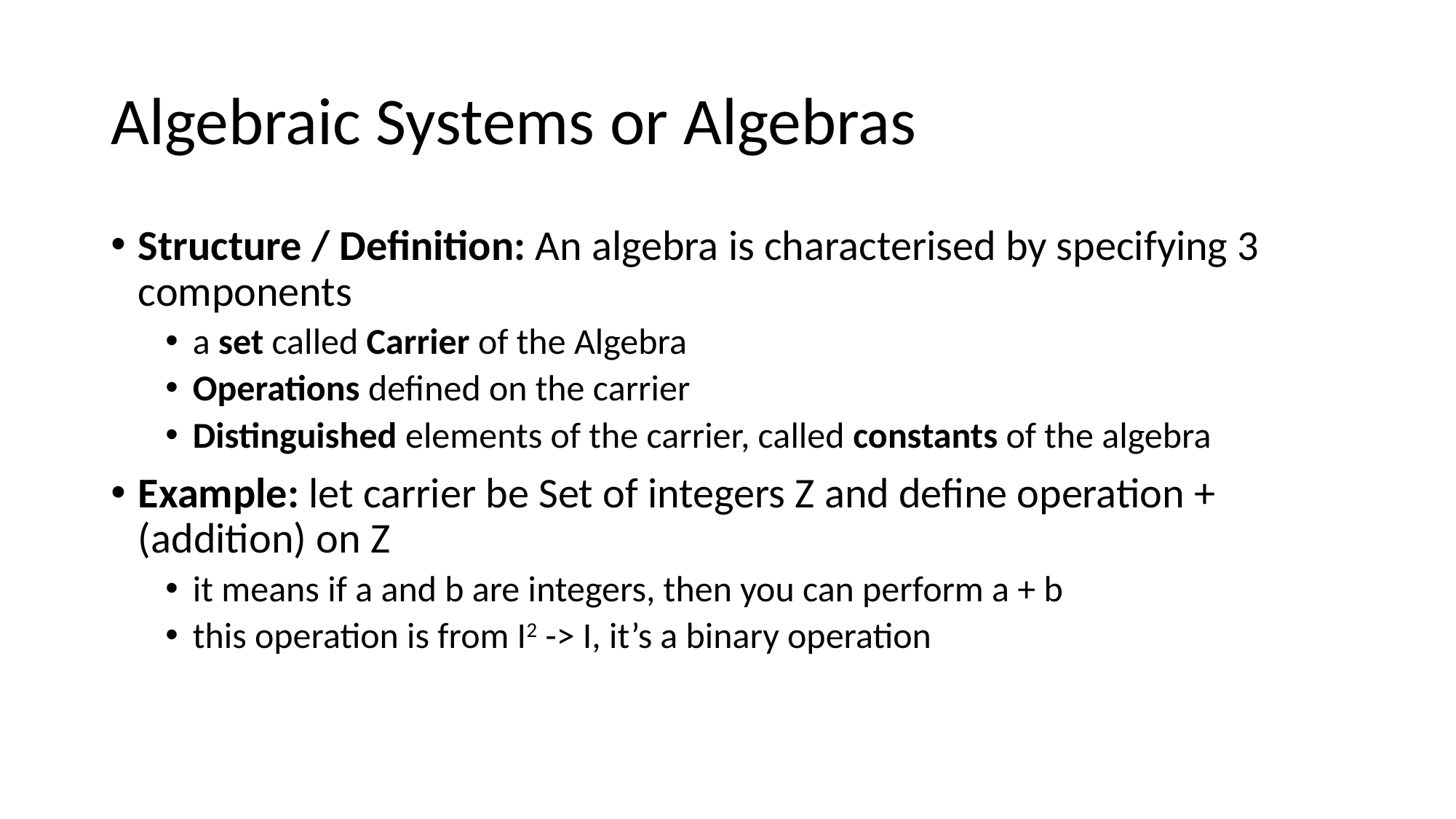

# Algebraic Systems or Algebras
Structure / Definition: An algebra is characterised by specifying 3 components
a set called Carrier of the Algebra
Operations defined on the carrier
Distinguished elements of the carrier, called constants of the algebra
Example: let carrier be Set of integers Z and define operation + (addition) on Z
it means if a and b are integers, then you can perform a + b
this operation is from I2 -> I, it’s a binary operation